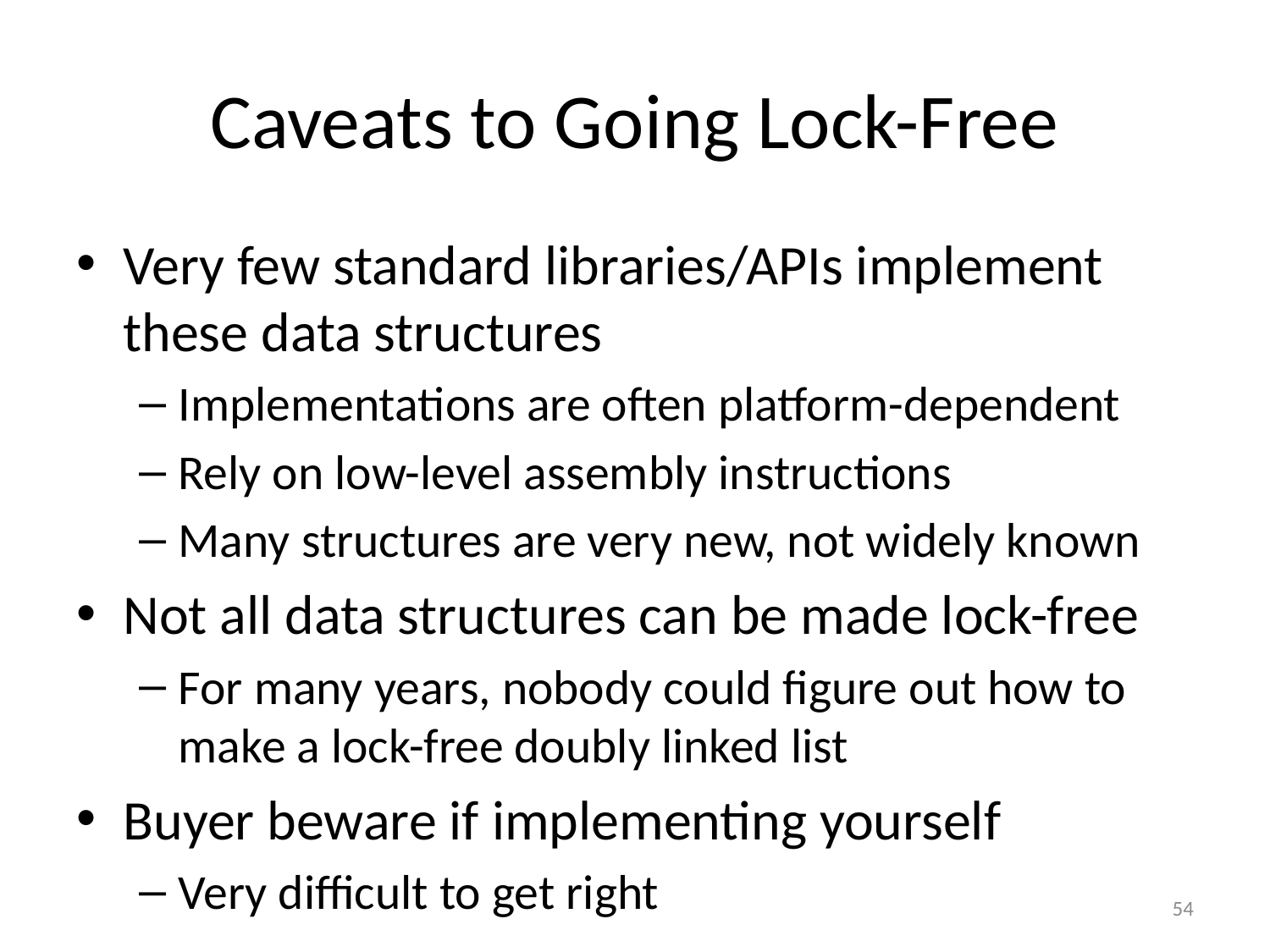

# Caveats to Going Lock-Free
Very few standard libraries/APIs implement these data structures
Implementations are often platform-dependent
Rely on low-level assembly instructions
Many structures are very new, not widely known
Not all data structures can be made lock-free
For many years, nobody could figure out how to make a lock-free doubly linked list
Buyer beware if implementing yourself
Very difficult to get right
54